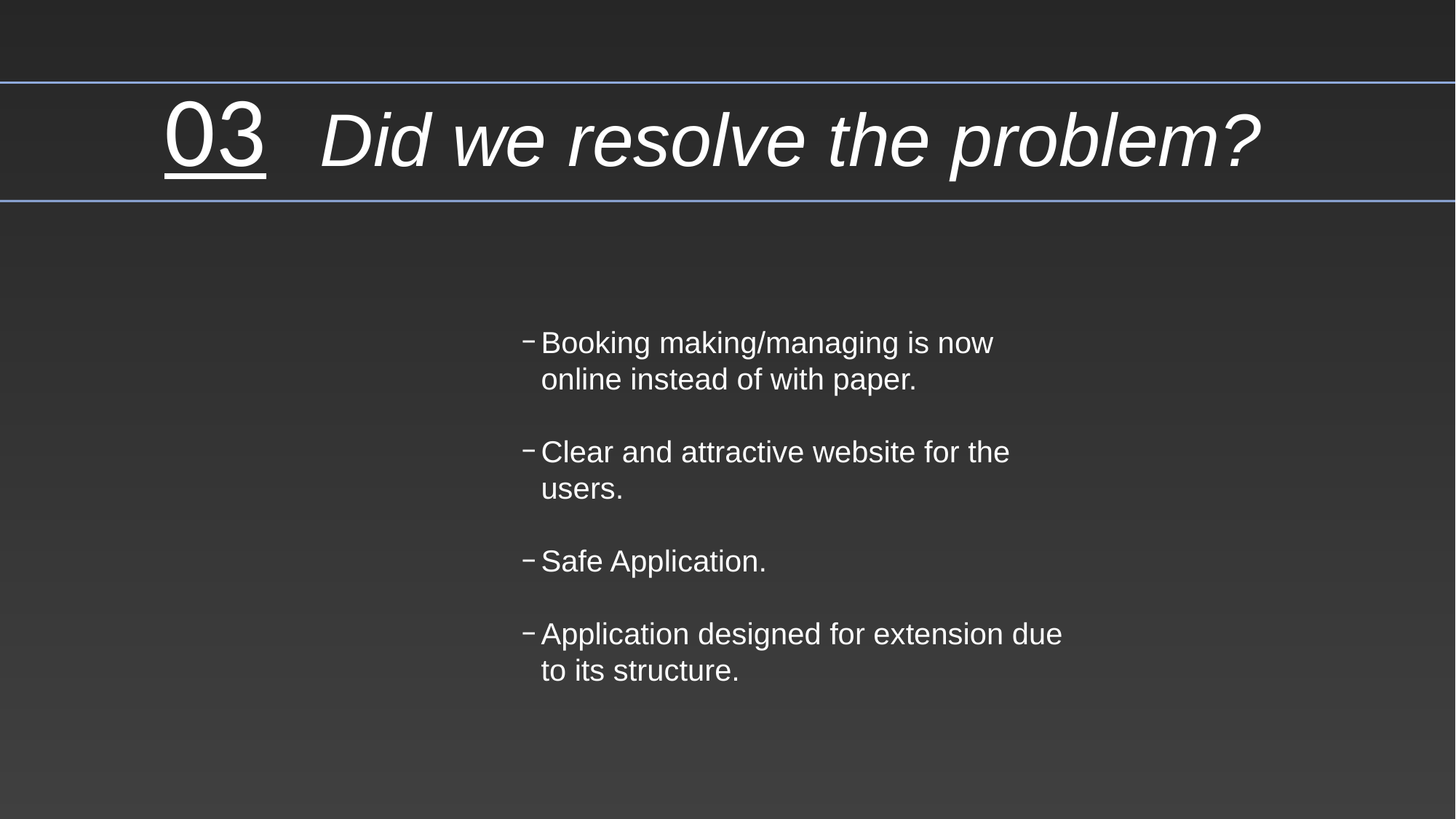

# Did we resolve the problem?
03

Booking making/managing is now online instead of with paper.

Clear and attractive website for the users.

Safe Application.

Application designed for extension due to its structure.